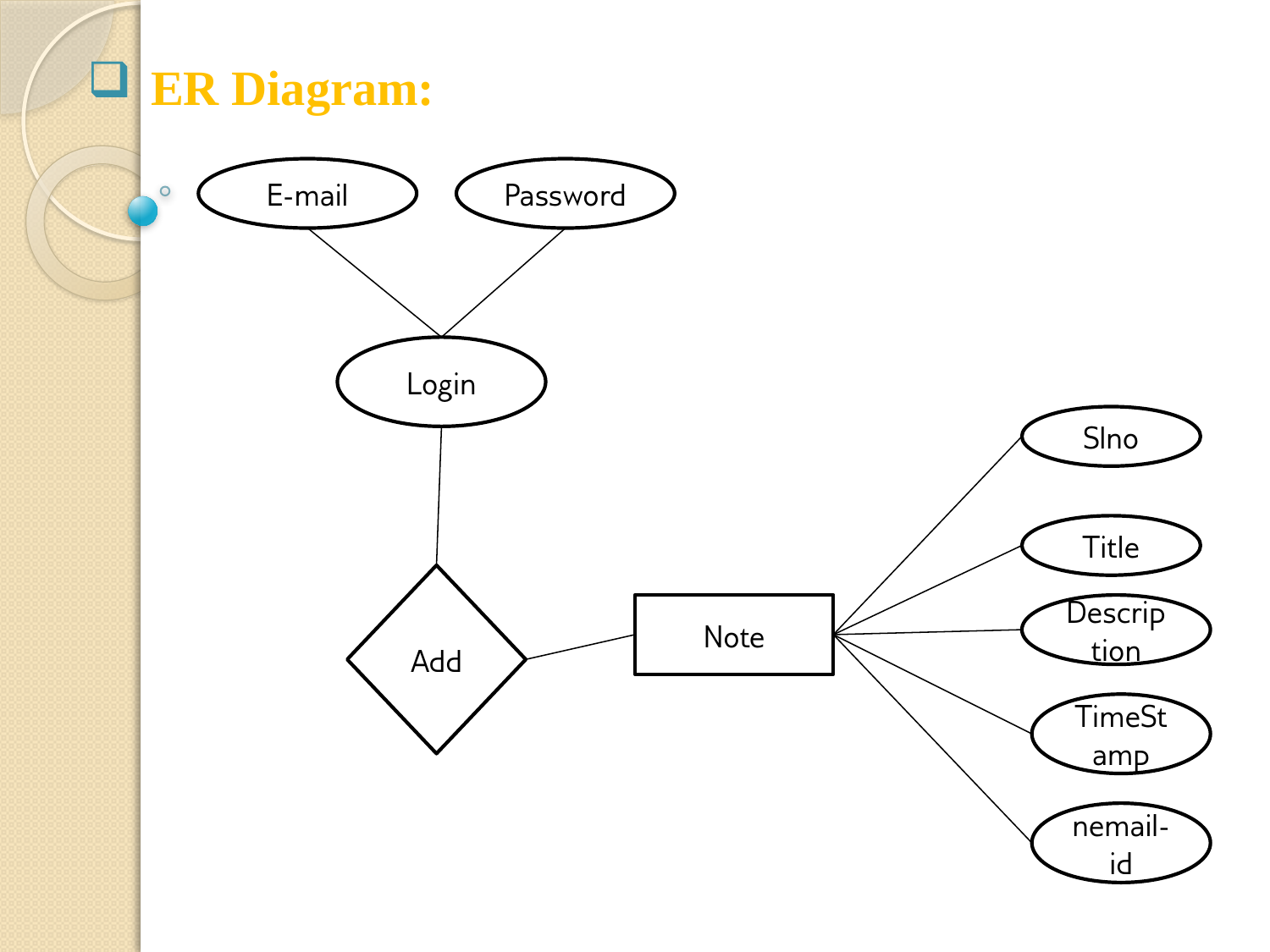

ER Diagram:

E-mail
Password
Login
Slno
Title
Add
Note
Description
TimeStamp
nemail-id